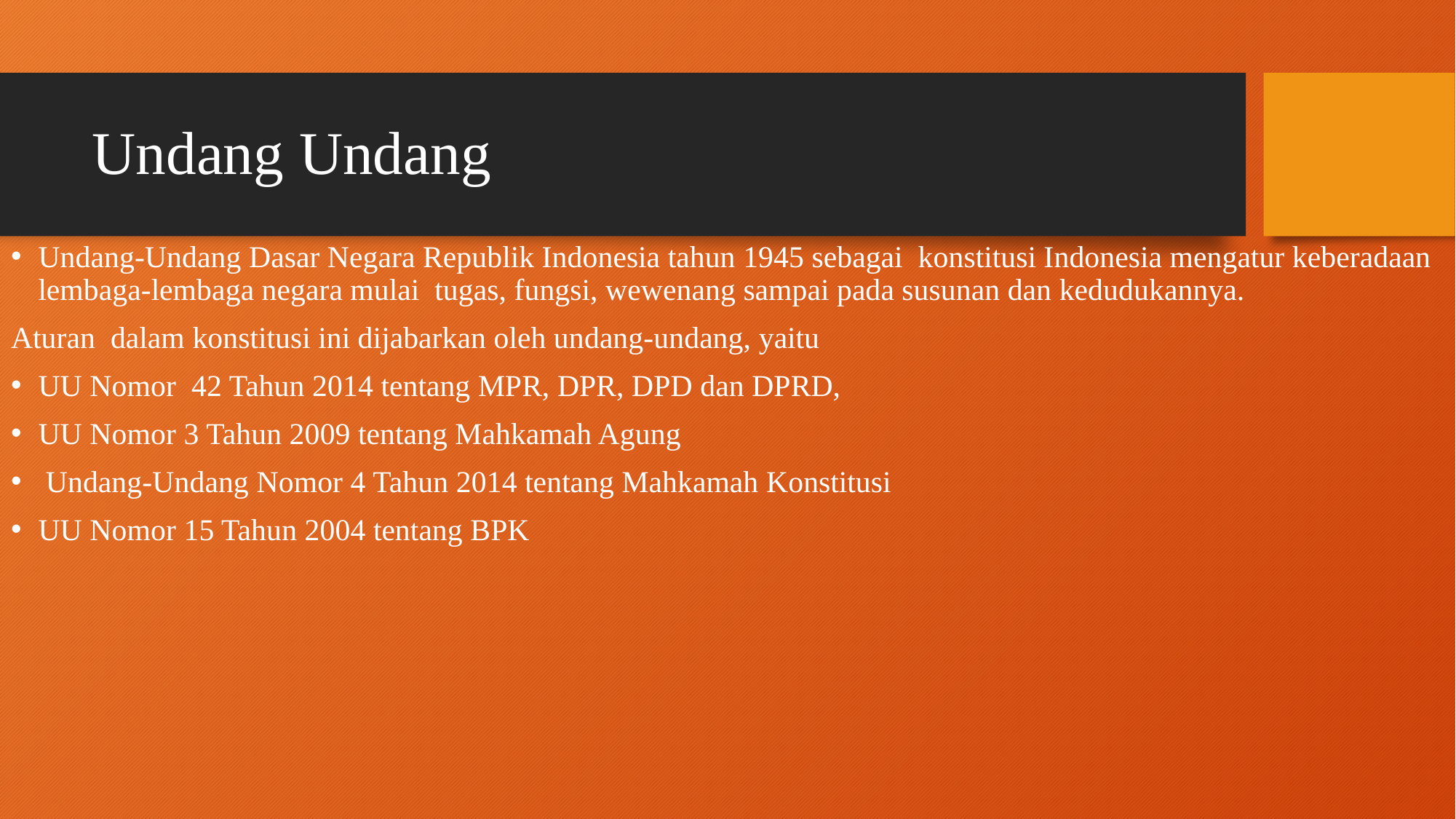

# Undang Undang
Undang-Undang Dasar Negara Republik Indonesia tahun 1945 sebagai  konstitusi Indonesia mengatur keberadaan lembaga-lembaga negara mulai  tugas, fungsi, wewenang sampai pada susunan dan kedudukannya.
Aturan  dalam konstitusi ini dijabarkan oleh undang-undang, yaitu
UU Nomor  42 Tahun 2014 tentang MPR, DPR, DPD dan DPRD,
UU Nomor 3 Tahun 2009 tentang Mahkamah Agung
 Undang-Undang Nomor 4 Tahun 2014 tentang Mahkamah Konstitusi
UU Nomor 15 Tahun 2004 tentang BPK